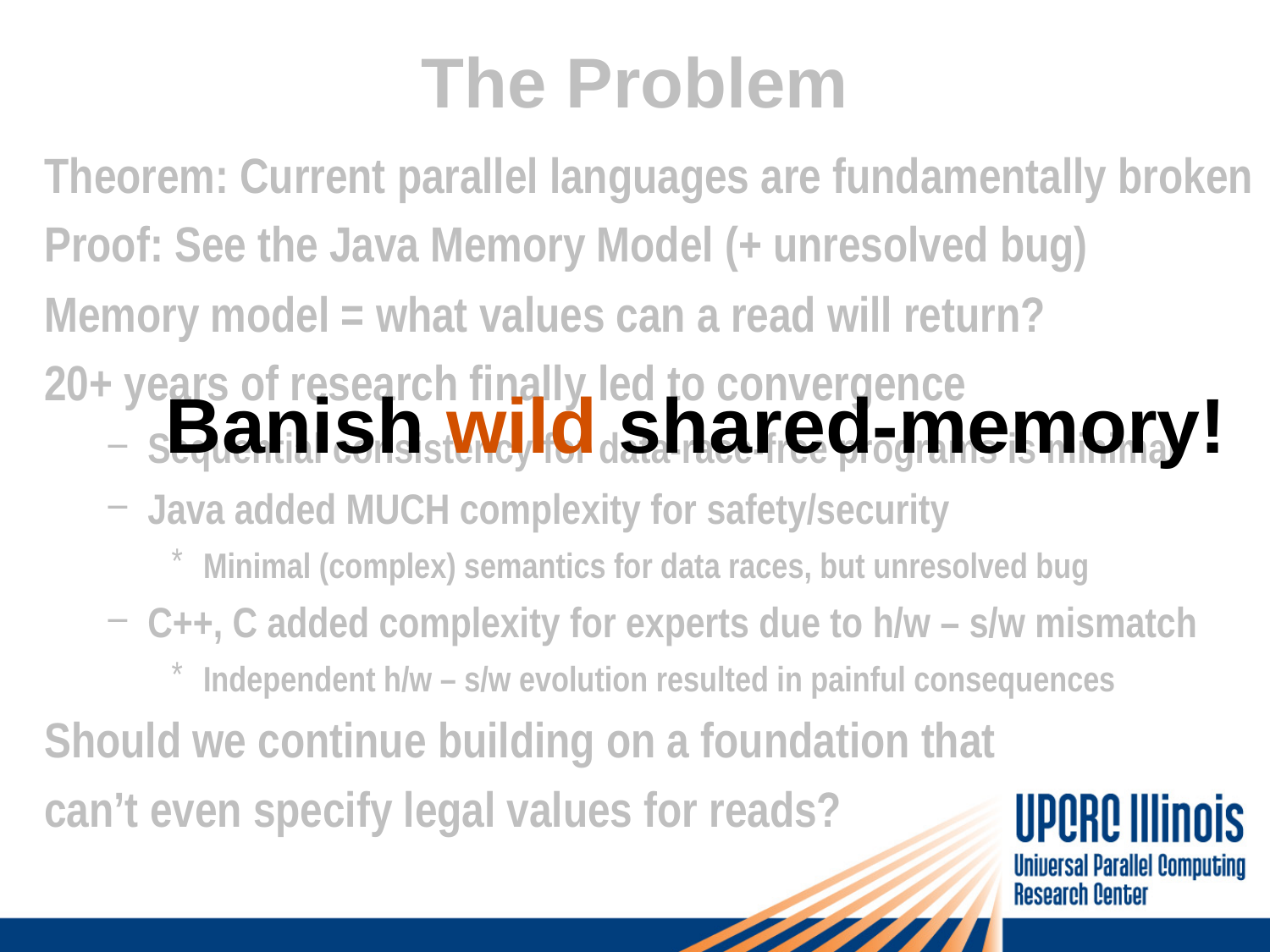

# The Problem
Theorem: Current parallel languages are fundamentally broken
Proof: See the Java Memory Model (+ unresolved bug)
Memory model = what values can a read will return?
20+ years of research finally led to convergence
Sequential consistency for data-race-free programs is minimal
Java added MUCH complexity for safety/security
Minimal (complex) semantics for data races, but unresolved bug
C++, C added complexity for experts due to h/w – s/w mismatch
Independent h/w – s/w evolution resulted in painful consequences
Should we continue building on a foundation that
can’t even specify legal values for reads?
Banish wild shared-memory!